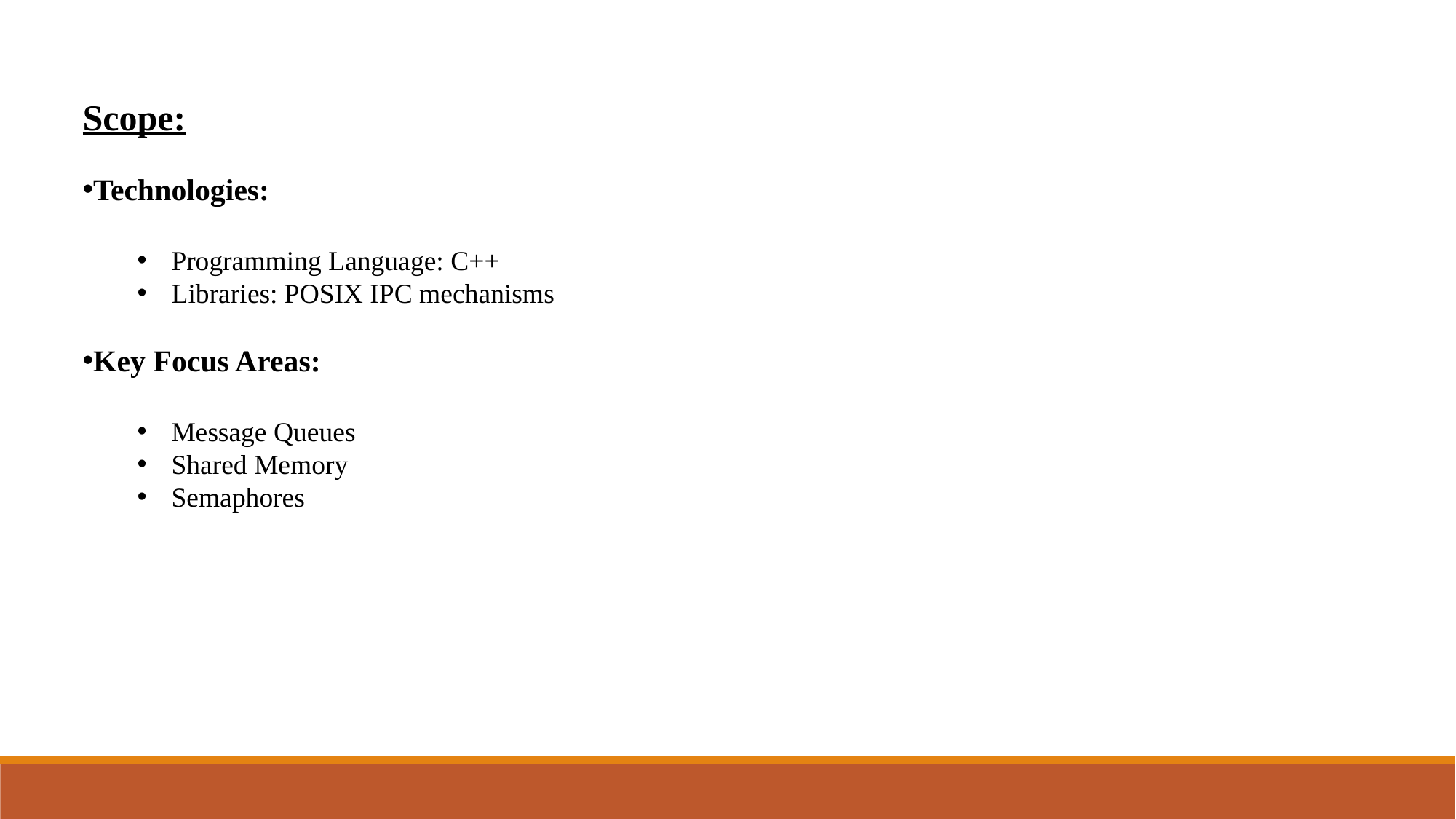

Scope:

Technologies:

Programming Language: C++
Libraries: POSIX IPC mechanisms

Key Focus Areas:

Message Queues
Shared Memory
Semaphores